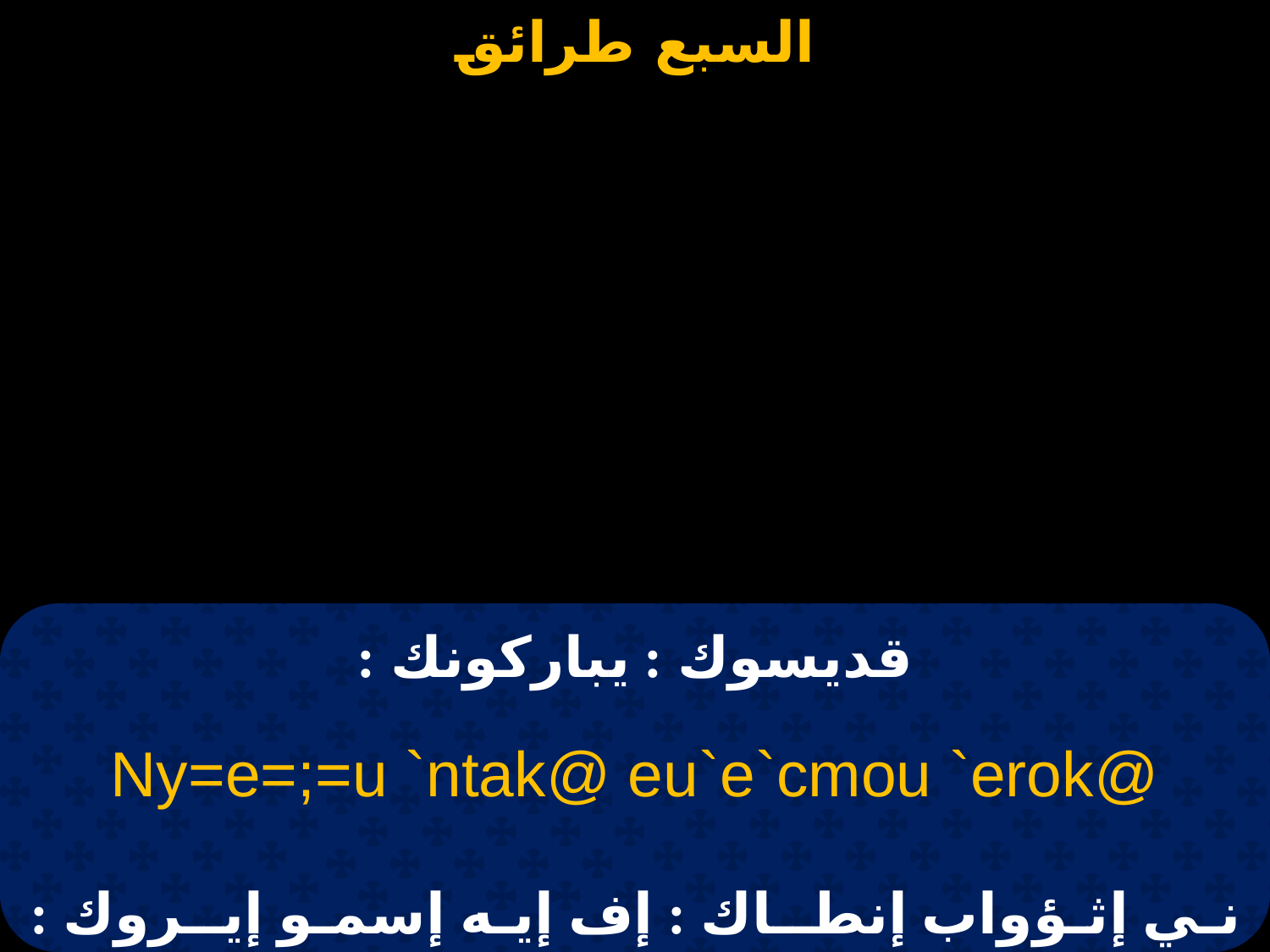

# قديسوك : يباركونك :
Ny=e=;=u `ntak@ eu`e`cmou `erok@
نـي إثـؤواب إنطــاك : إف إيـه إسمـو إيــروك :